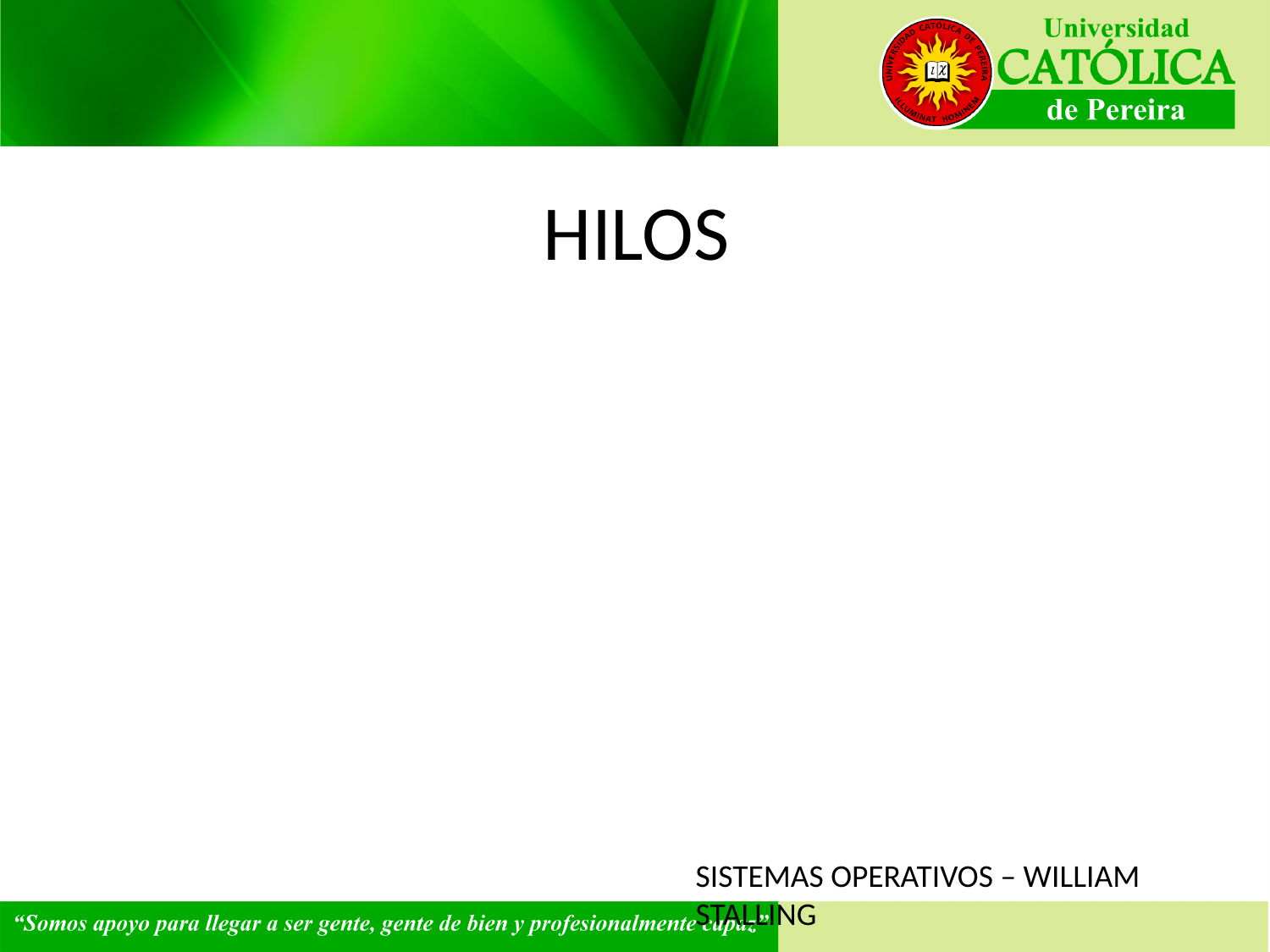

# HILOS
LLEVA MENOS TIEMPO CREAR UN HILO QUE UN NUEVO PROCESO.
LLEVA MENOS TIEMPO FINALIZAR UN HILO
LLEVA MENOS TIEMPO CAMBIAR ENTRE HILOS EN UN PROCESO.
MEJORAN LA EFICIENCIA DE COMUNICACIÓN ENTRE PROGRAMAS.
SISTEMAS OPERATIVOS – WILLIAM STALLING